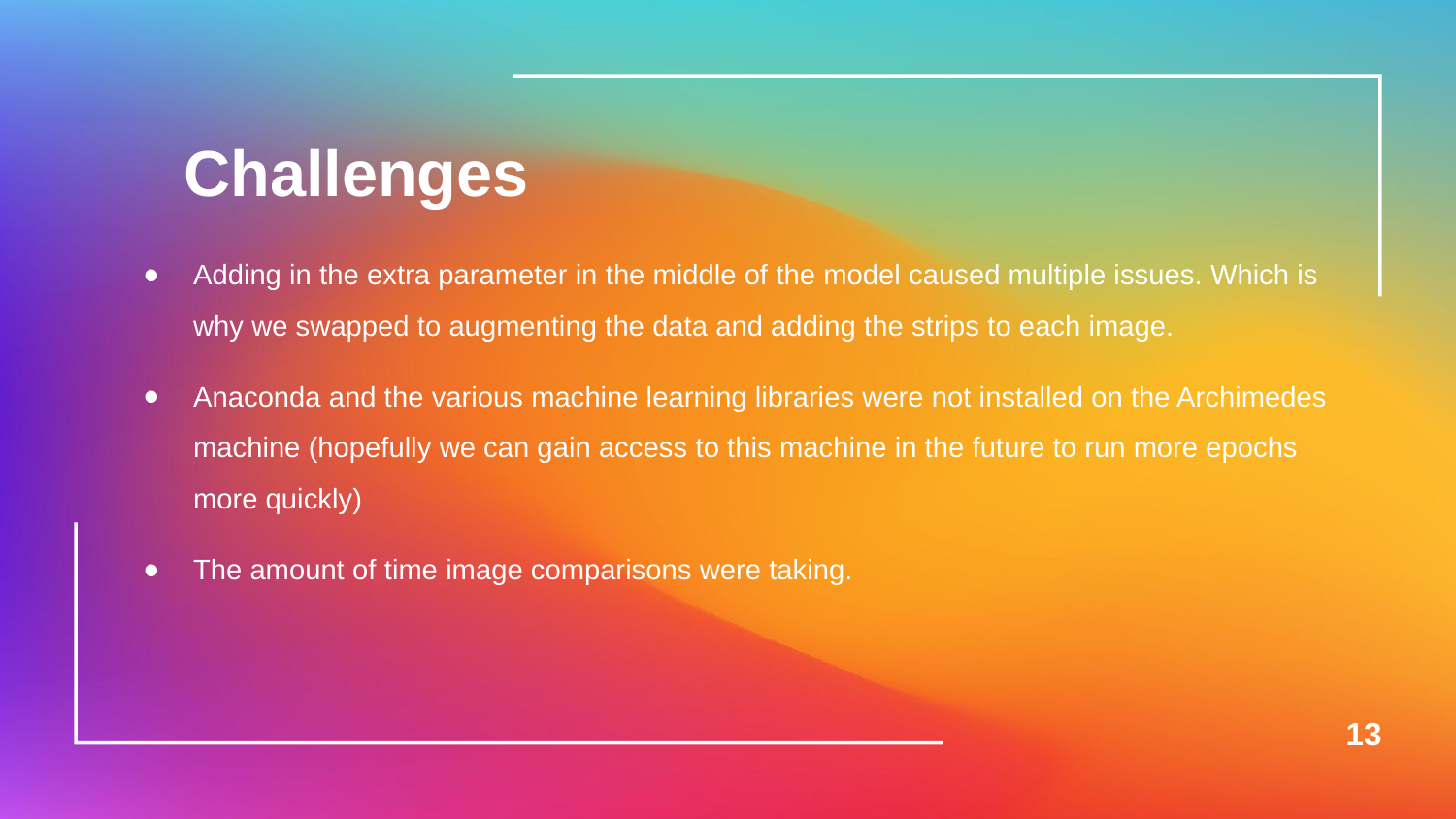

Challenges
Adding in the extra parameter in the middle of the model caused multiple issues. Which is why we swapped to augmenting the data and adding the strips to each image.
Anaconda and the various machine learning libraries were not installed on the Archimedes machine (hopefully we can gain access to this machine in the future to run more epochs more quickly)
The amount of time image comparisons were taking.
13